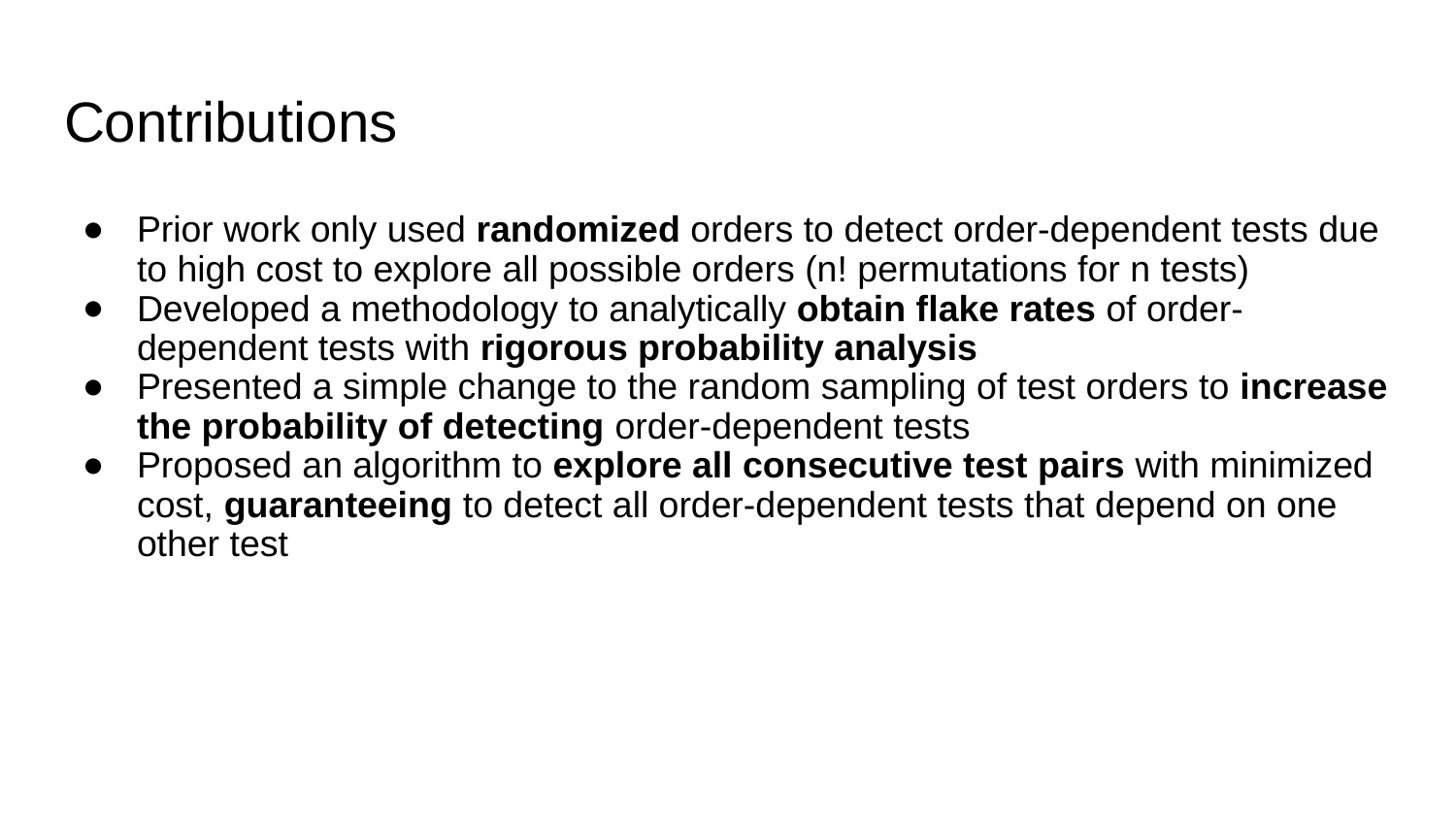

# Contributions
Prior work only used randomized orders to detect order-dependent tests due to high cost to explore all possible orders (n! permutations for n tests)
Developed a methodology to analytically obtain flake rates of order-dependent tests with rigorous probability analysis
Presented a simple change to the random sampling of test orders to increase the probability of detecting order-dependent tests
Proposed an algorithm to explore all consecutive test pairs with minimized cost, guaranteeing to detect all order-dependent tests that depend on one other test